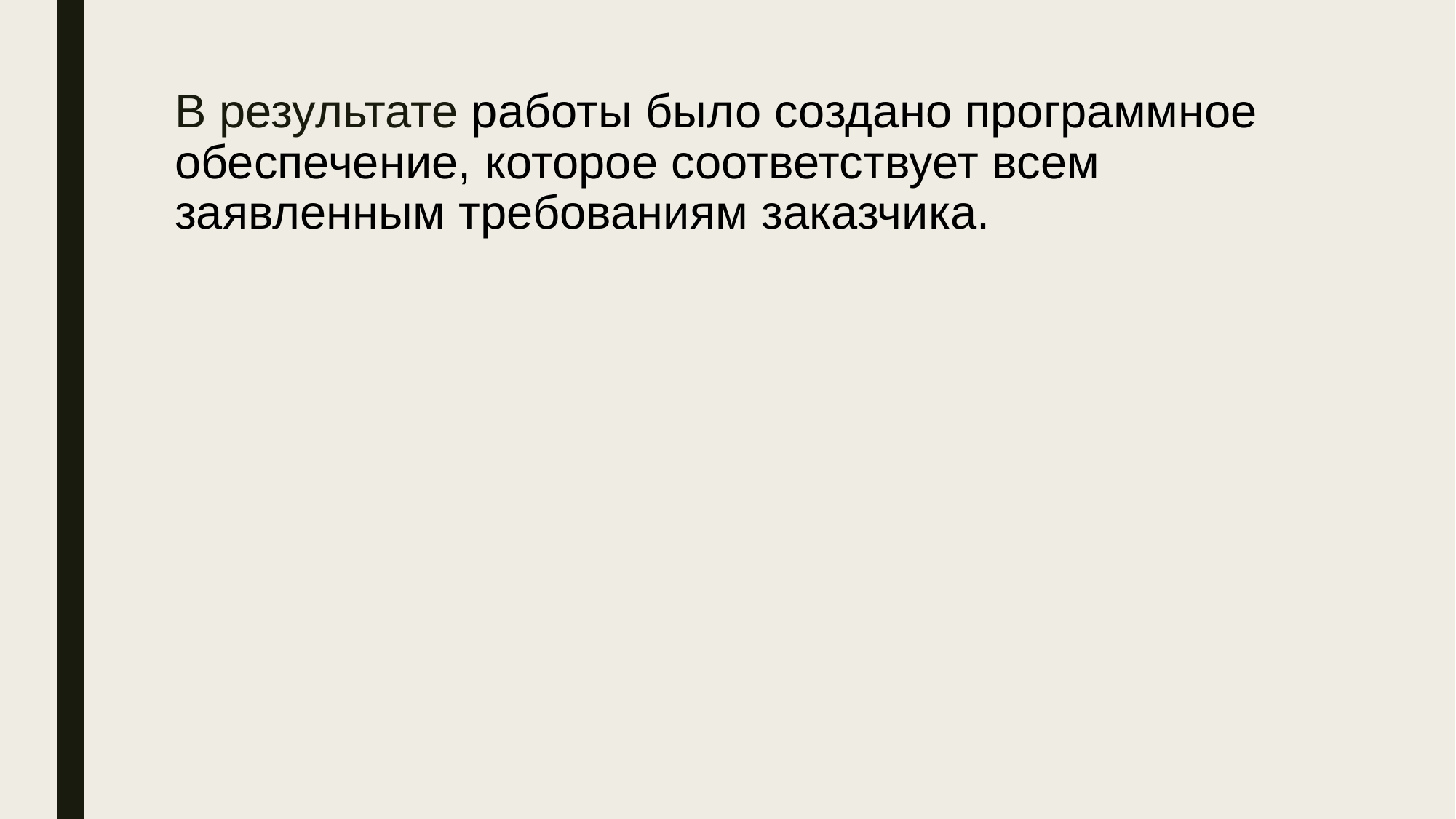

# В результате работы было создано программное обеспечение, которое соответствует всем заявленным требованиям заказчика.